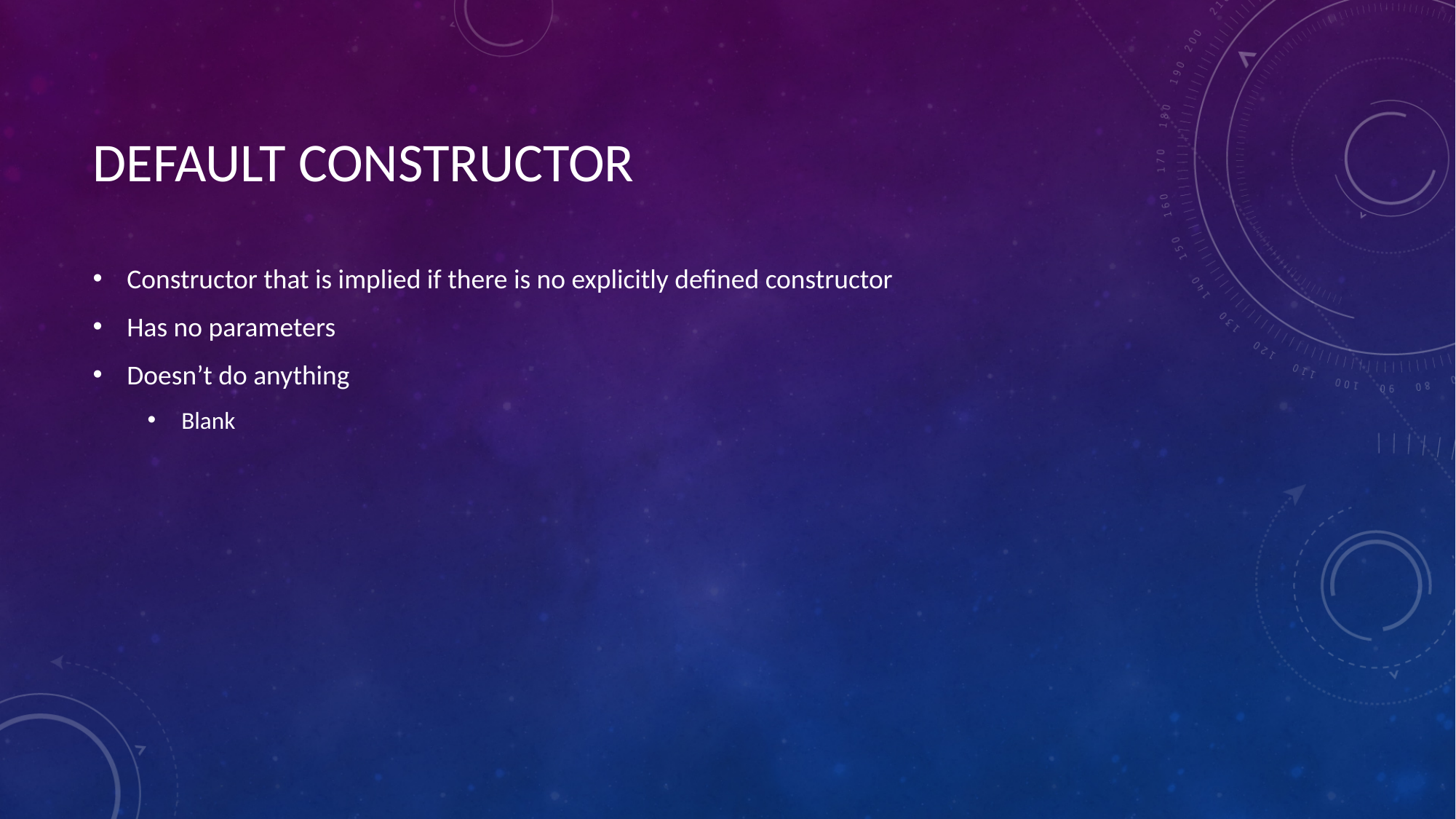

# Default constructor
Constructor that is implied if there is no explicitly defined constructor
Has no parameters
Doesn’t do anything
Blank